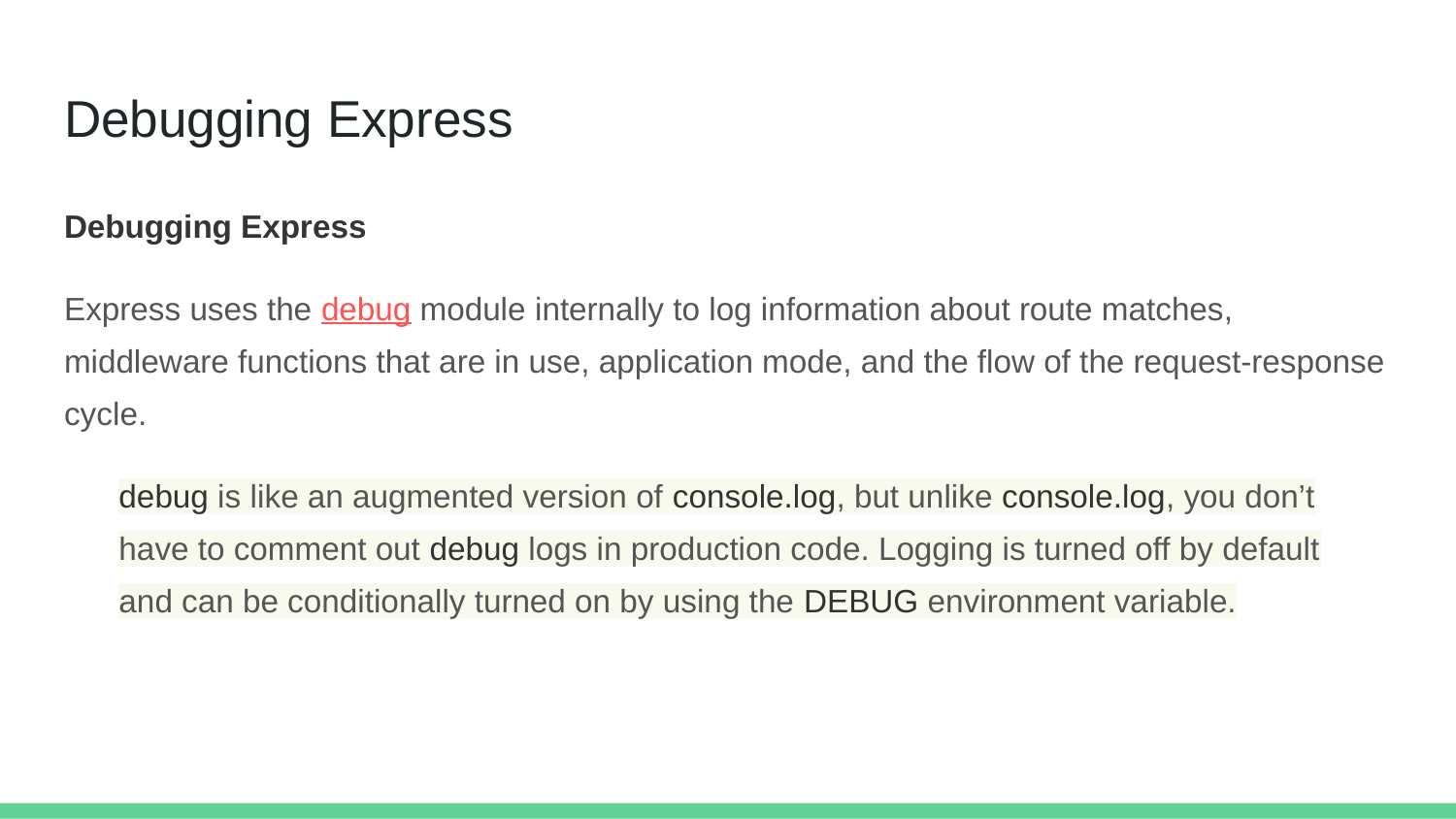

# Debugging Express
Debugging Express
Express uses the debug module internally to log information about route matches, middleware functions that are in use, application mode, and the flow of the request-response cycle.
debug is like an augmented version of console.log, but unlike console.log, you don’t have to comment out debug logs in production code. Logging is turned off by default and can be conditionally turned on by using the DEBUG environment variable.